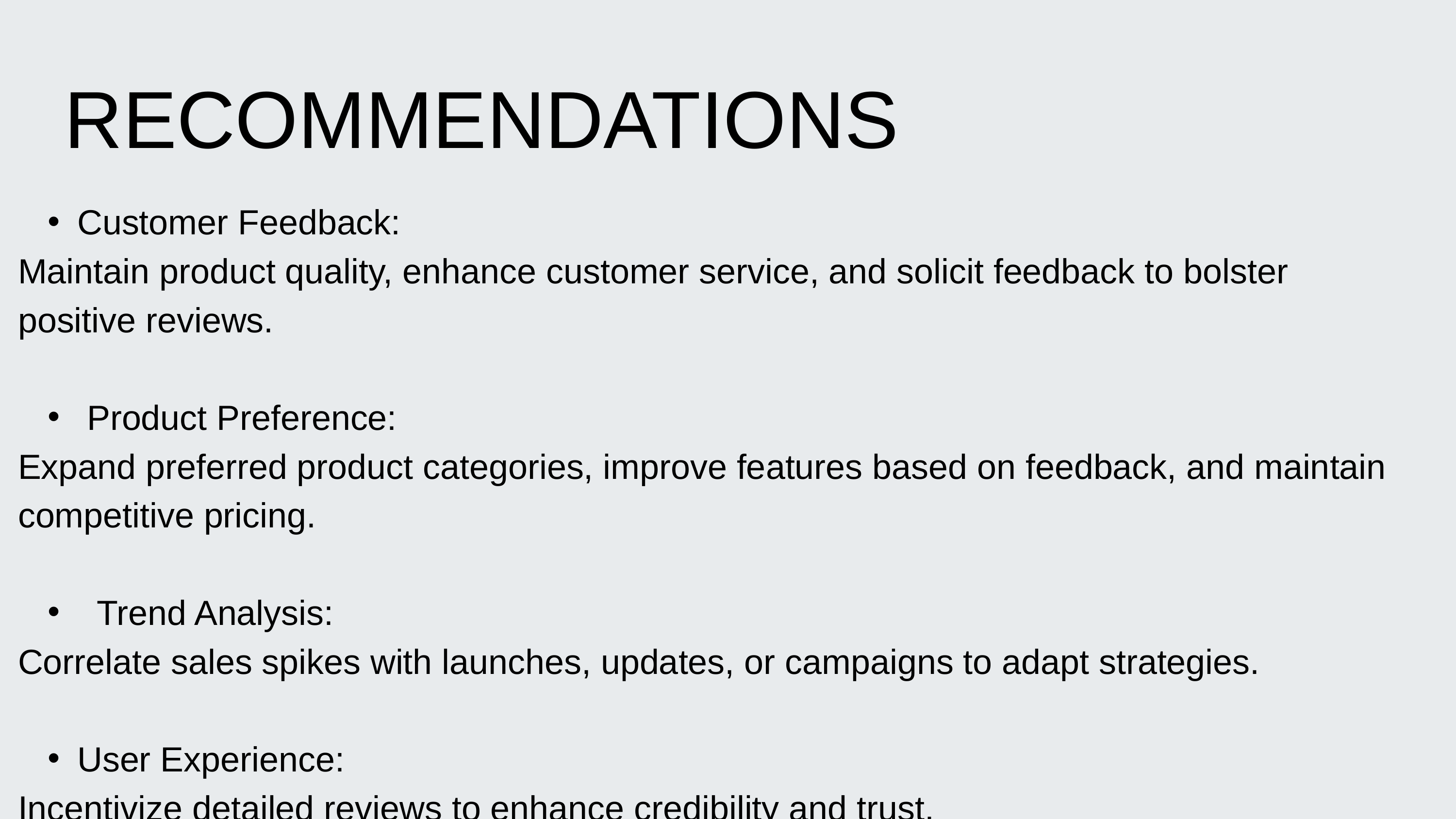

RECOMMENDATIONS

Customer Feedback:
Maintain product quality, enhance customer service, and solicit feedback to bolster positive reviews.

 Product Preference:
Expand preferred product categories, improve features based on feedback, and maintain competitive pricing.

  Trend Analysis:
Correlate sales spikes with launches, updates, or campaigns to adapt strategies.

User Experience:
Incentivize detailed reviews to enhance credibility and trust.